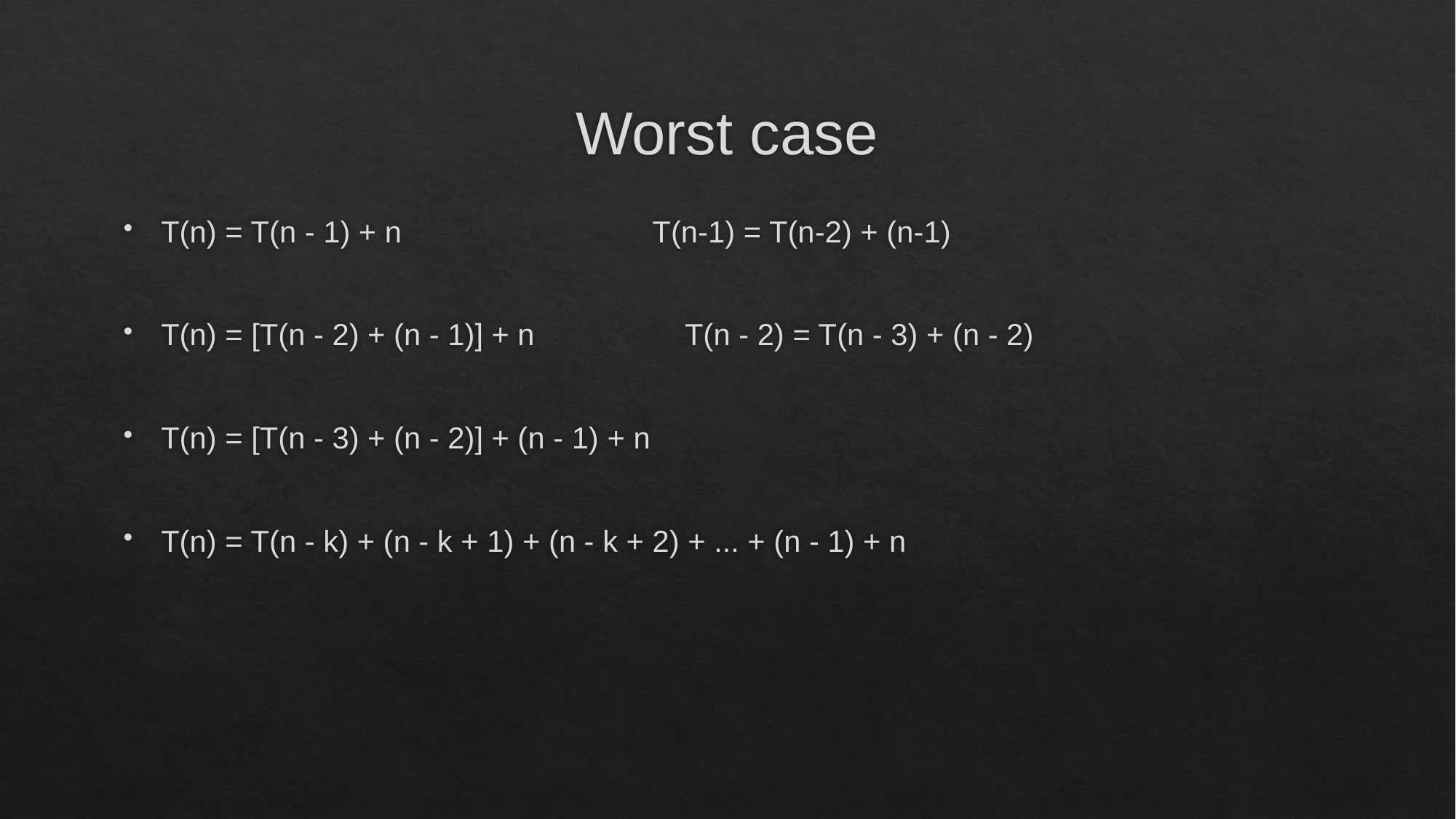

# Worst case
T(n) = T(n - 1) + n                              T(n-1) = T(n-2) + (n-1)

T(n) = [T(n - 2) + (n - 1)] + n                  T(n - 2) = T(n - 3) + (n - 2)

T(n) = [T(n - 3) + (n - 2)] + (n - 1) + n

T(n) = T(n - k) + (n - k + 1) + (n - k + 2) + ... + (n - 1) + n